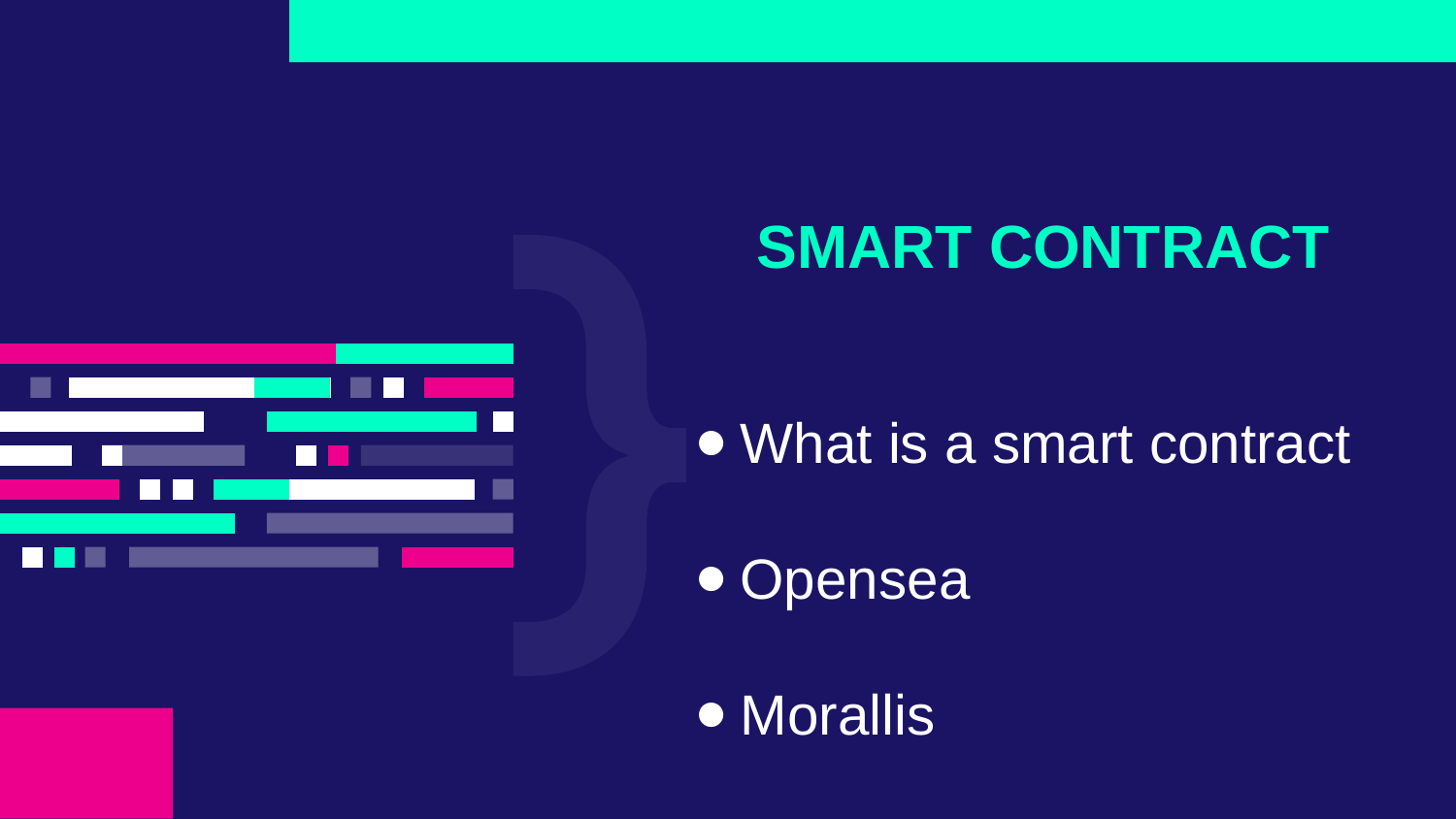

# SMART CONTRACT
What is a smart contract

Opensea
Morallis